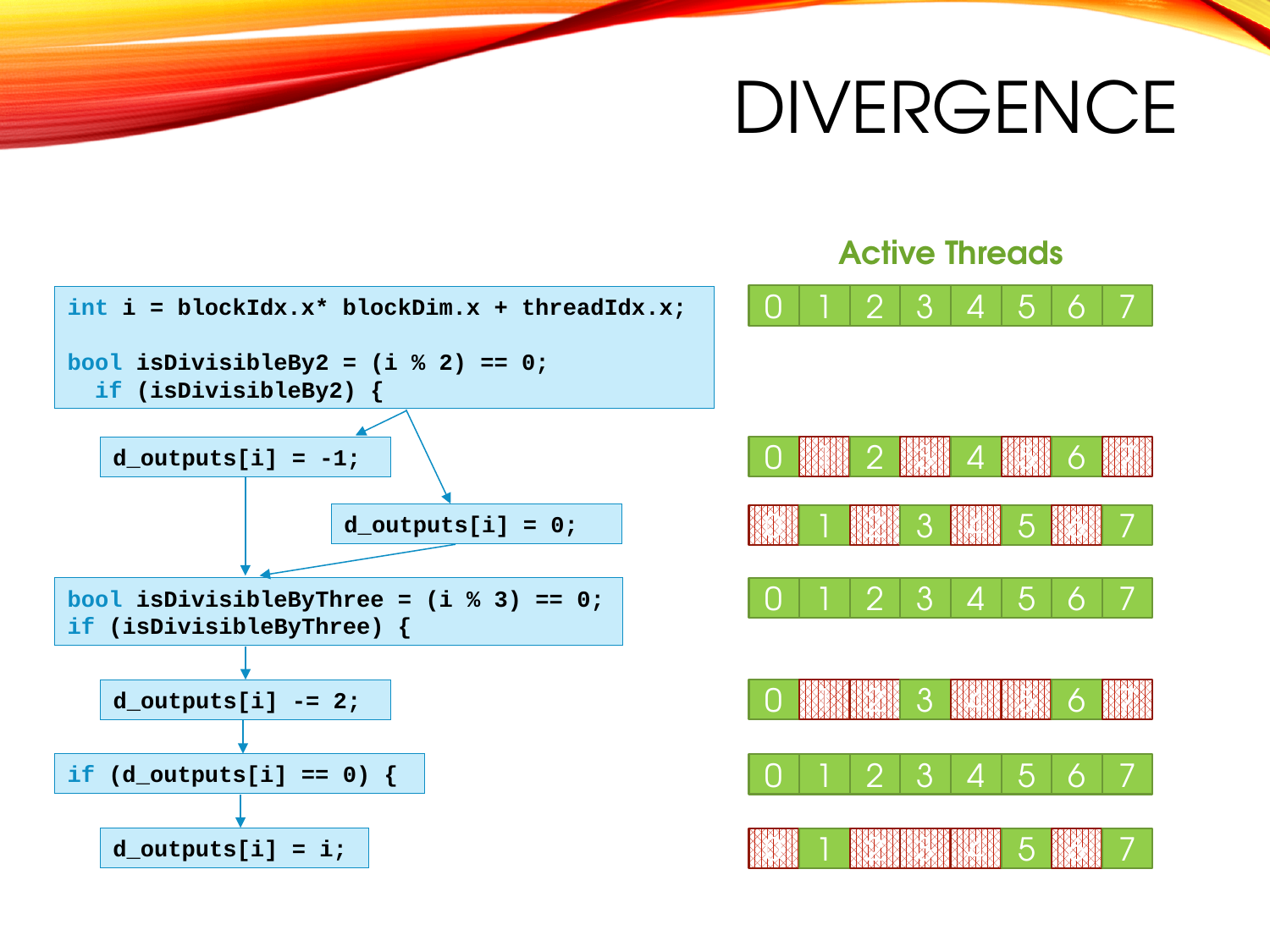

# divergence
Active Threads
0
1
2
3
4
5
6
7
int i = blockIdx.x* blockDim.x + threadIdx.x;

bool isDivisibleBy2 = (i % 2) == 0;
  if (isDivisibleBy2) {
d_outputs[i] = -1;
0
1
2
3
4
5
6
7
d_outputs[i] = 0;
0
1
2
3
4
5
6
7
bool isDivisibleByThree = (i % 3) == 0;
if (isDivisibleByThree) {
0
1
2
3
4
5
6
7
0
1
2
3
4
5
6
7
d_outputs[i] -= 2;
if (d_outputs[i] == 0) {
0
1
2
3
4
5
6
7
d_outputs[i] = i;
0
1
2
3
4
5
6
7